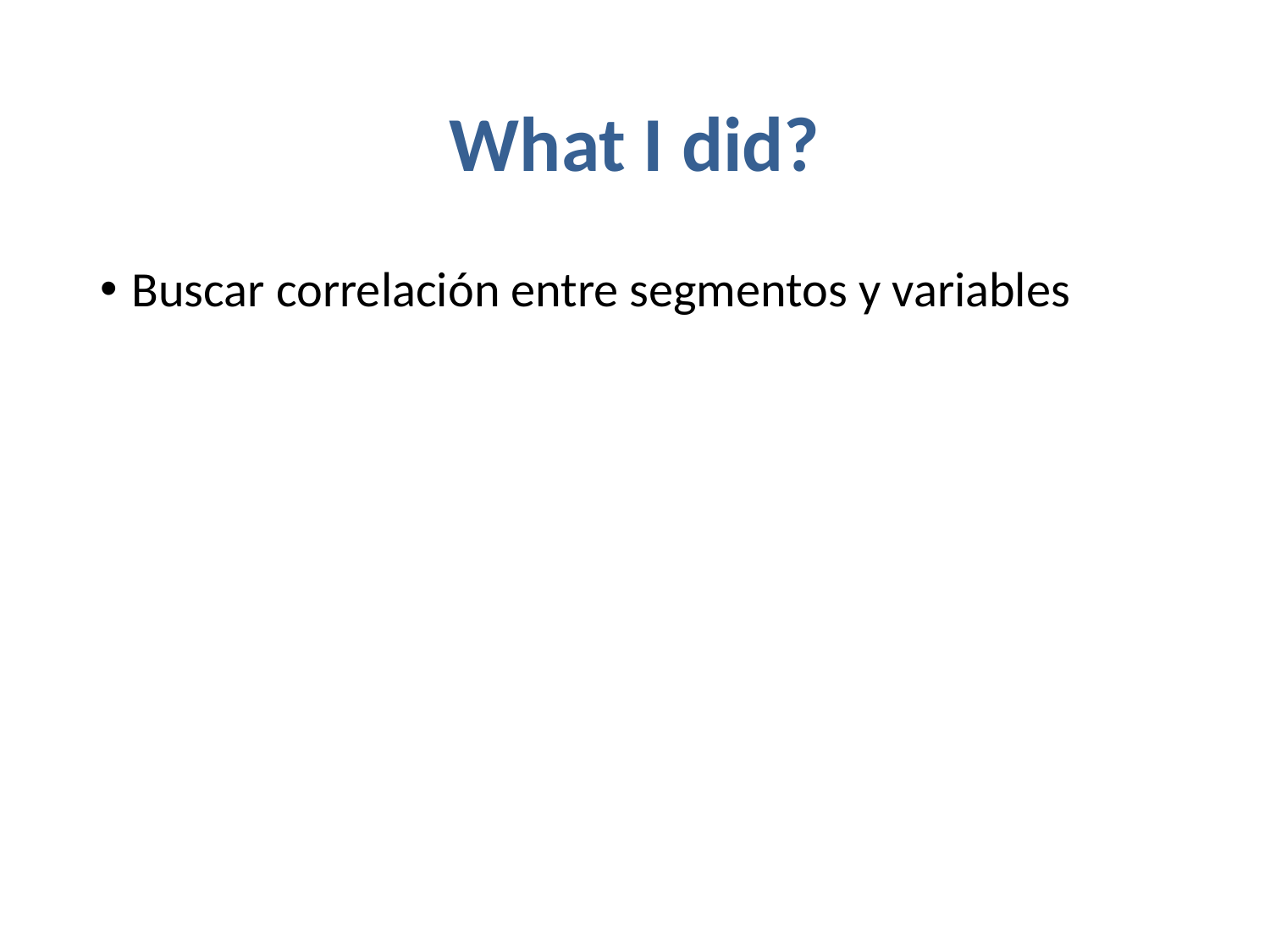

# What I did?
Buscar correlación entre segmentos y variables